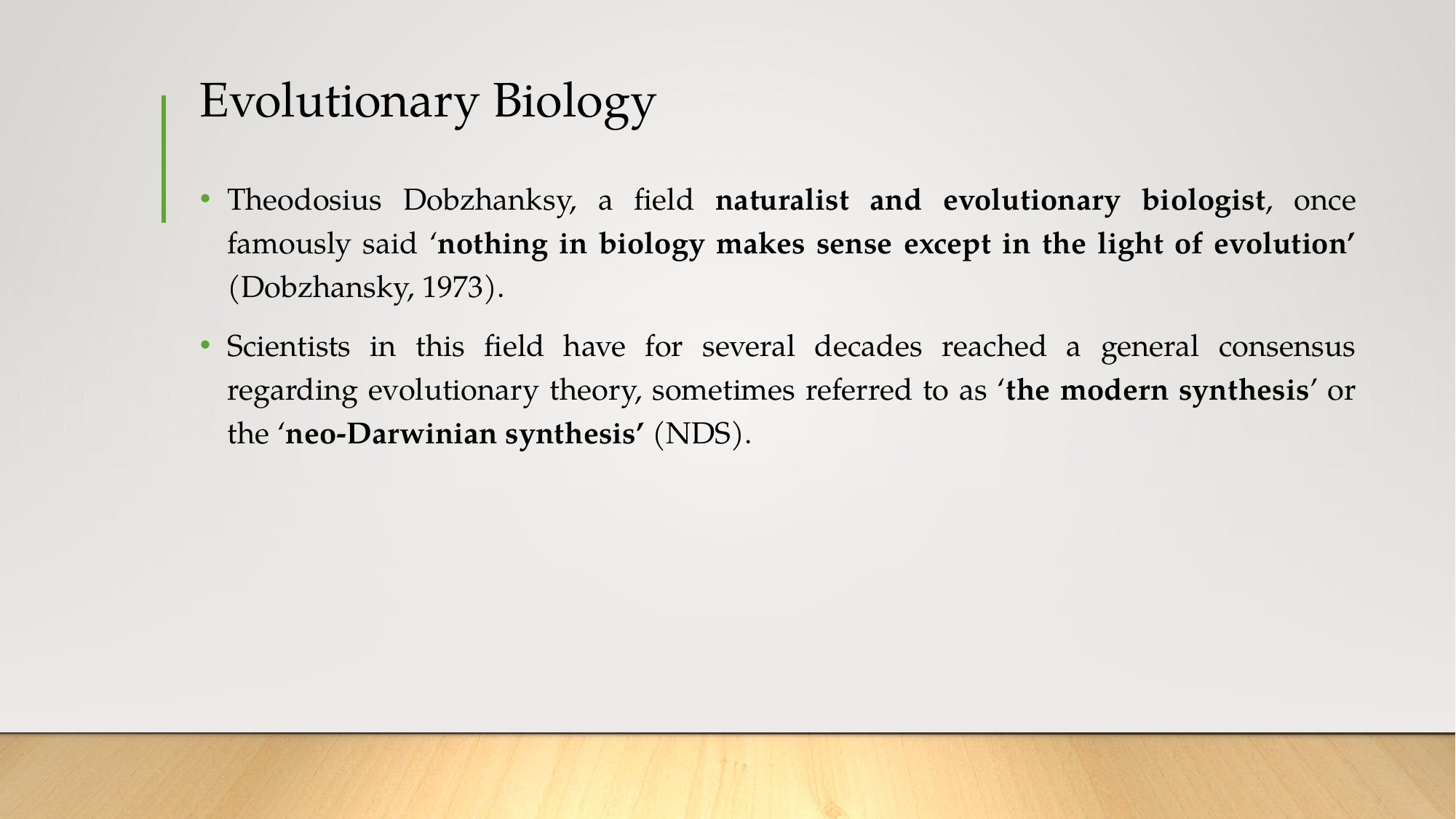

# Evolutionary Biology
Theodosius Dobzhanksy, a field naturalist and evolutionary biologist, once famously said ‘nothing in biology makes sense except in the light of evolution’ (Dobzhansky, 1973).
Scientists in this field have for several decades reached a general consensus regarding evolutionary theory, sometimes referred to as ‘the modern synthesis’ or the ‘neo-Darwinian synthesis’ (NDS).